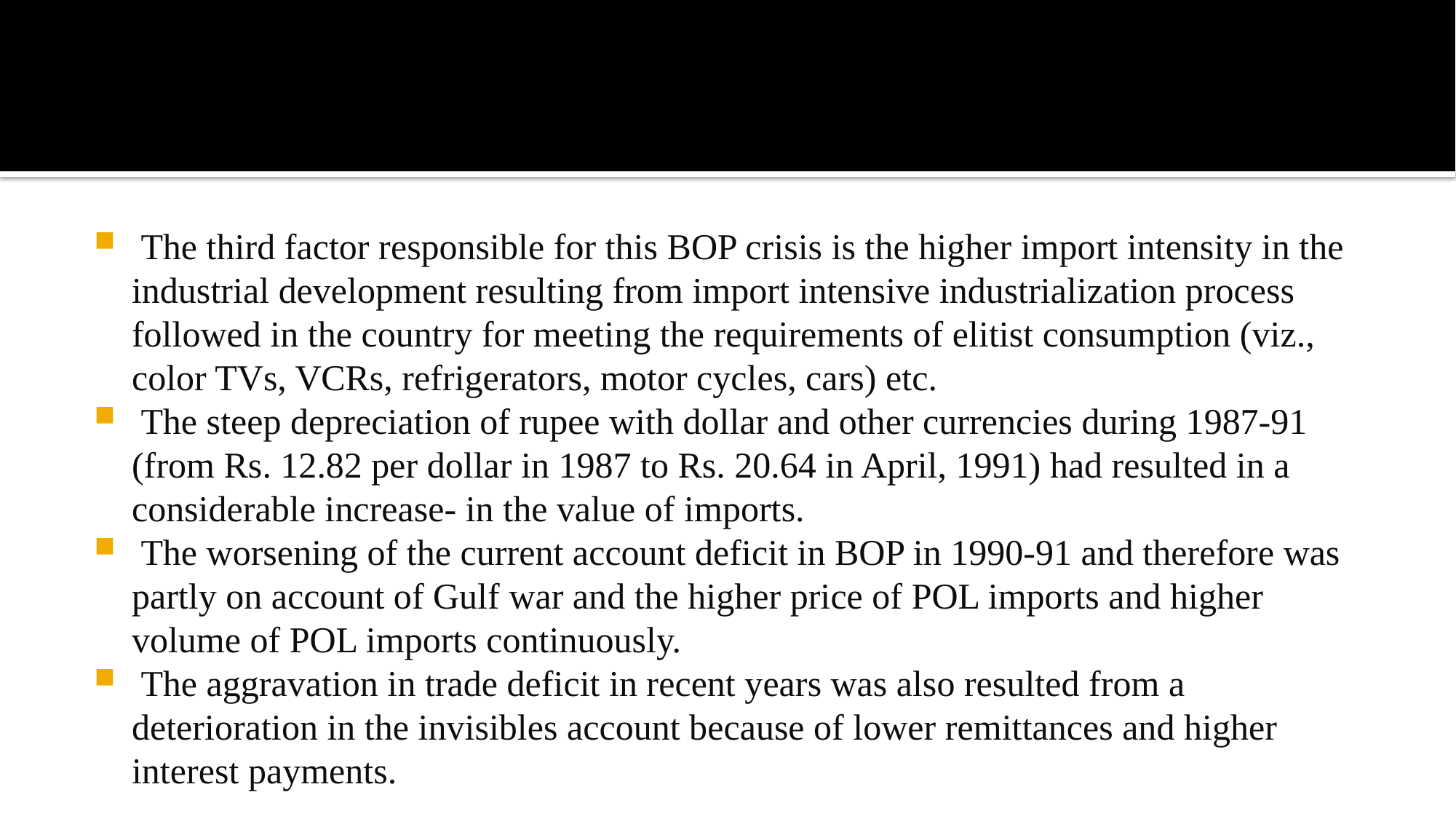

#
 The third factor responsible for this BOP crisis is the higher import intensity in the industrial development resulting from import intensive industrialization process followed in the country for meeting the requirements of elitist consumption (viz., color TVs, VCRs, refrigerators, motor cycles, cars) etc.
 The steep depreciation of rupee with dollar and other currencies during 1987-91 (from Rs. 12.82 per dollar in 1987 to Rs. 20.64 in April, 1991) had resulted in a considerable increase- in the value of imports.
 The worsening of the current account deficit in BOP in 1990-91 and therefore was partly on account of Gulf war and the higher price of POL imports and higher volume of POL imports continuously.
 The aggravation in trade deficit in recent years was also resulted from a deterioration in the invisibles account because of lower remittances and higher interest payments.